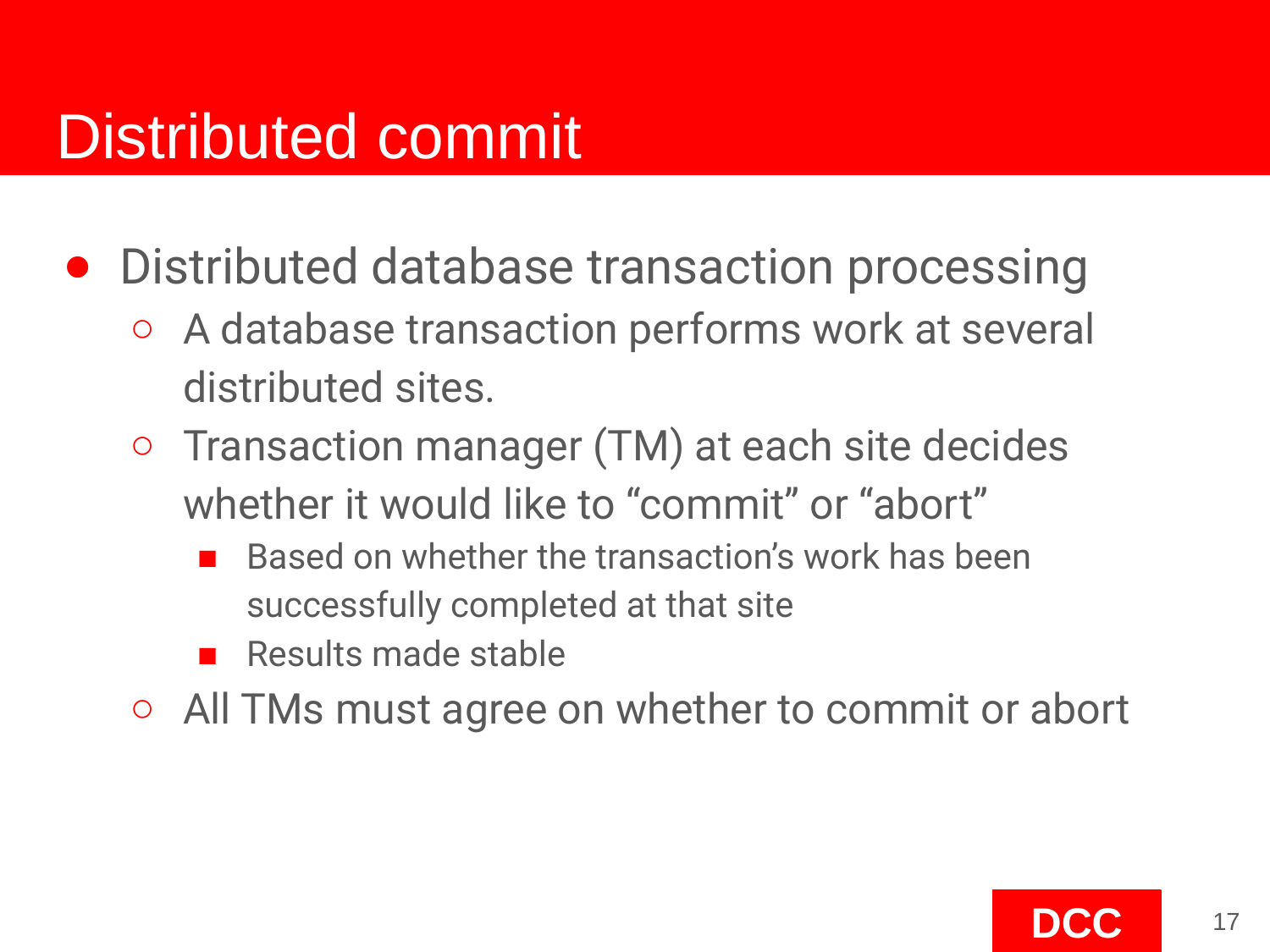

# Distributed commit
Distributed database transaction processing
A database transaction performs work at several distributed sites.
Transaction manager (TM) at each site decides whether it would like to “commit” or “abort”
Based on whether the transaction’s work has been successfully completed at that site
Results made stable
All TMs must agree on whether to commit or abort
17